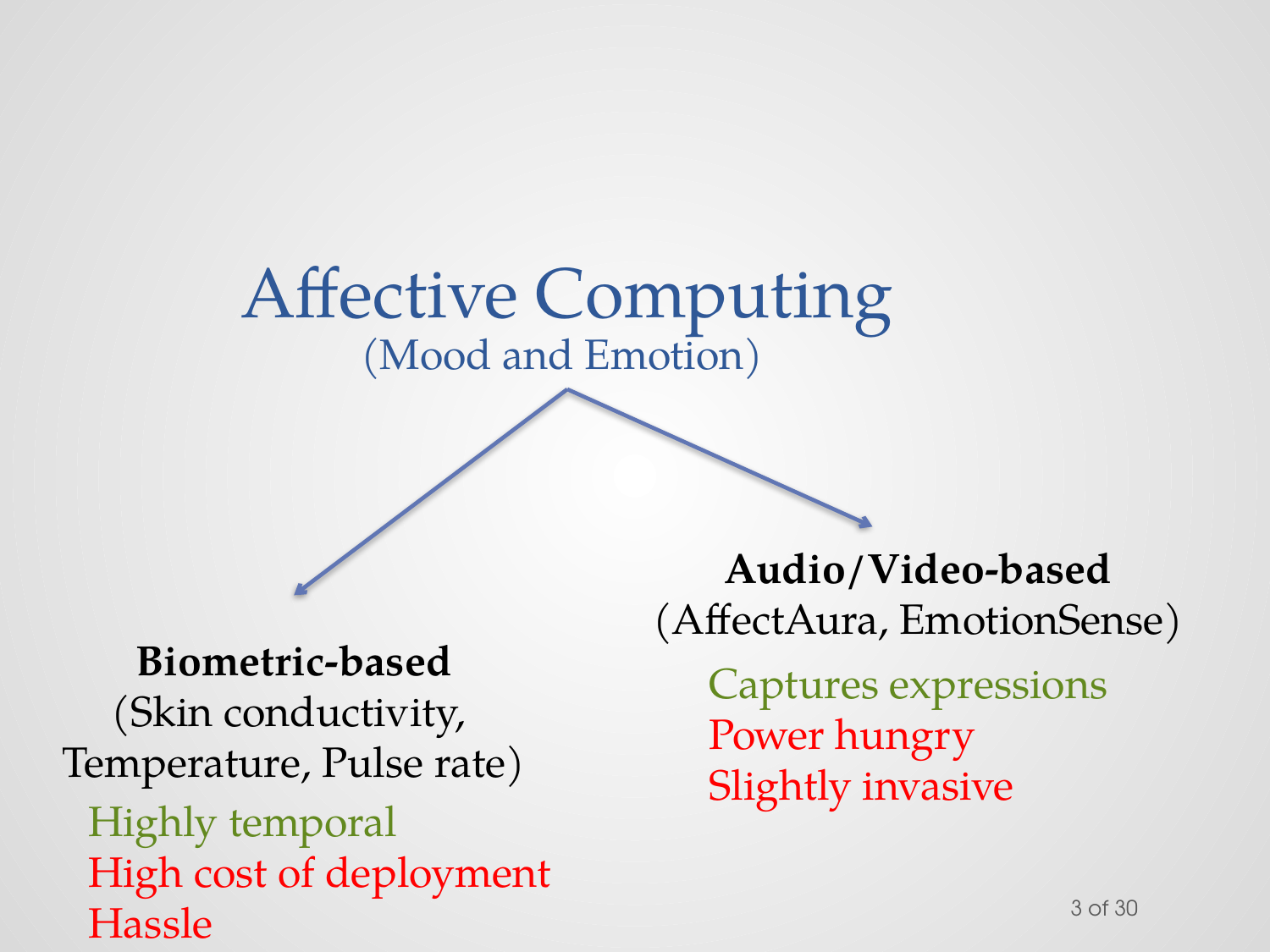

# Affective Computing (Mood and Emotion)
Audio/Video-based
(AffectAura, EmotionSense)
Biometric-based
(Skin conductivity,
Temperature, Pulse rate)
Captures expressions
Power hungry
Slightly invasive
Highly temporal
High cost of deployment
Hassle
3 of 30